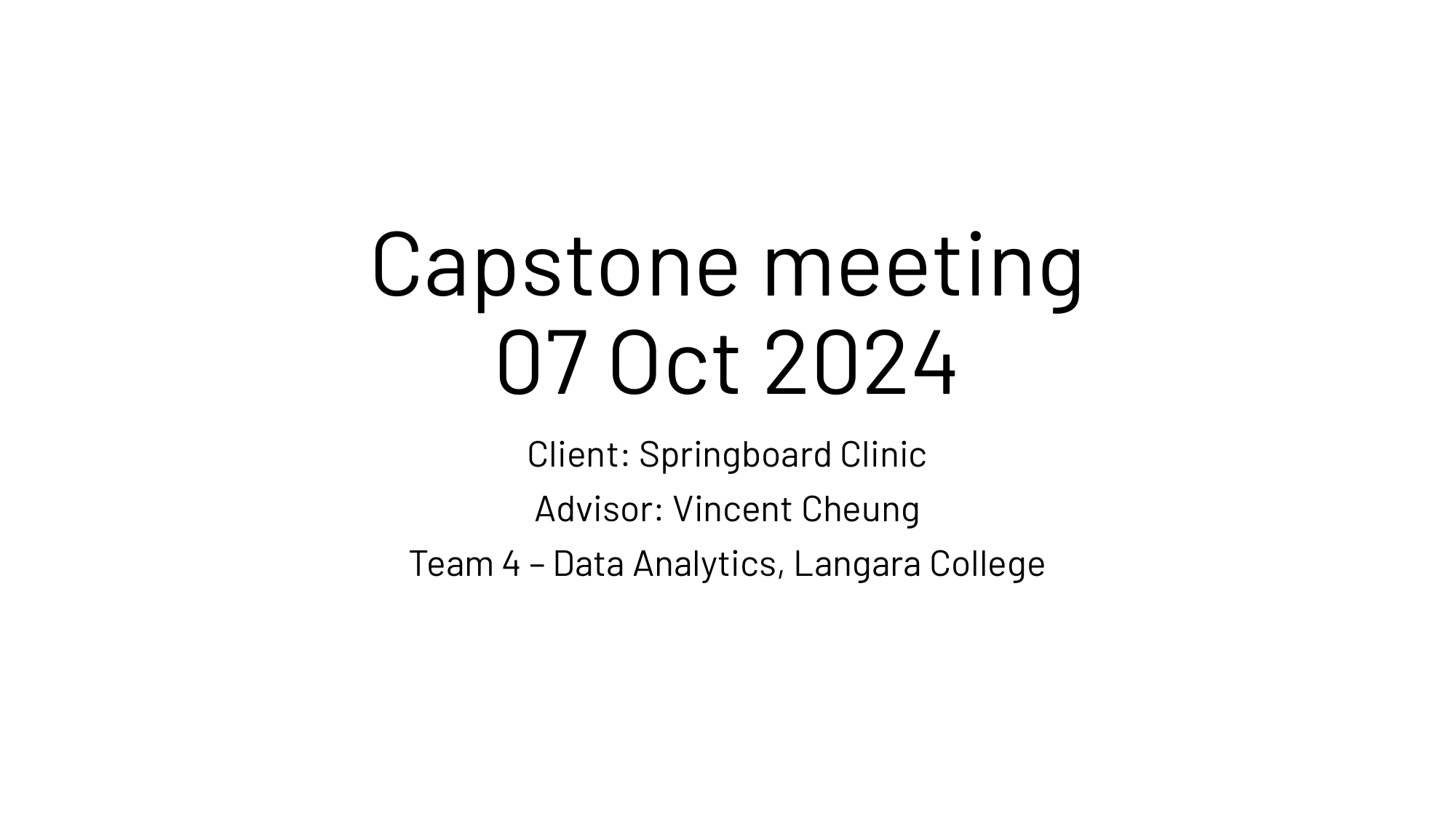

# Capstone meeting 07 Oct 2024
Client: Springboard Clinic
Advisor: Vincent Cheung
Team 4 – Data Analytics, Langara College